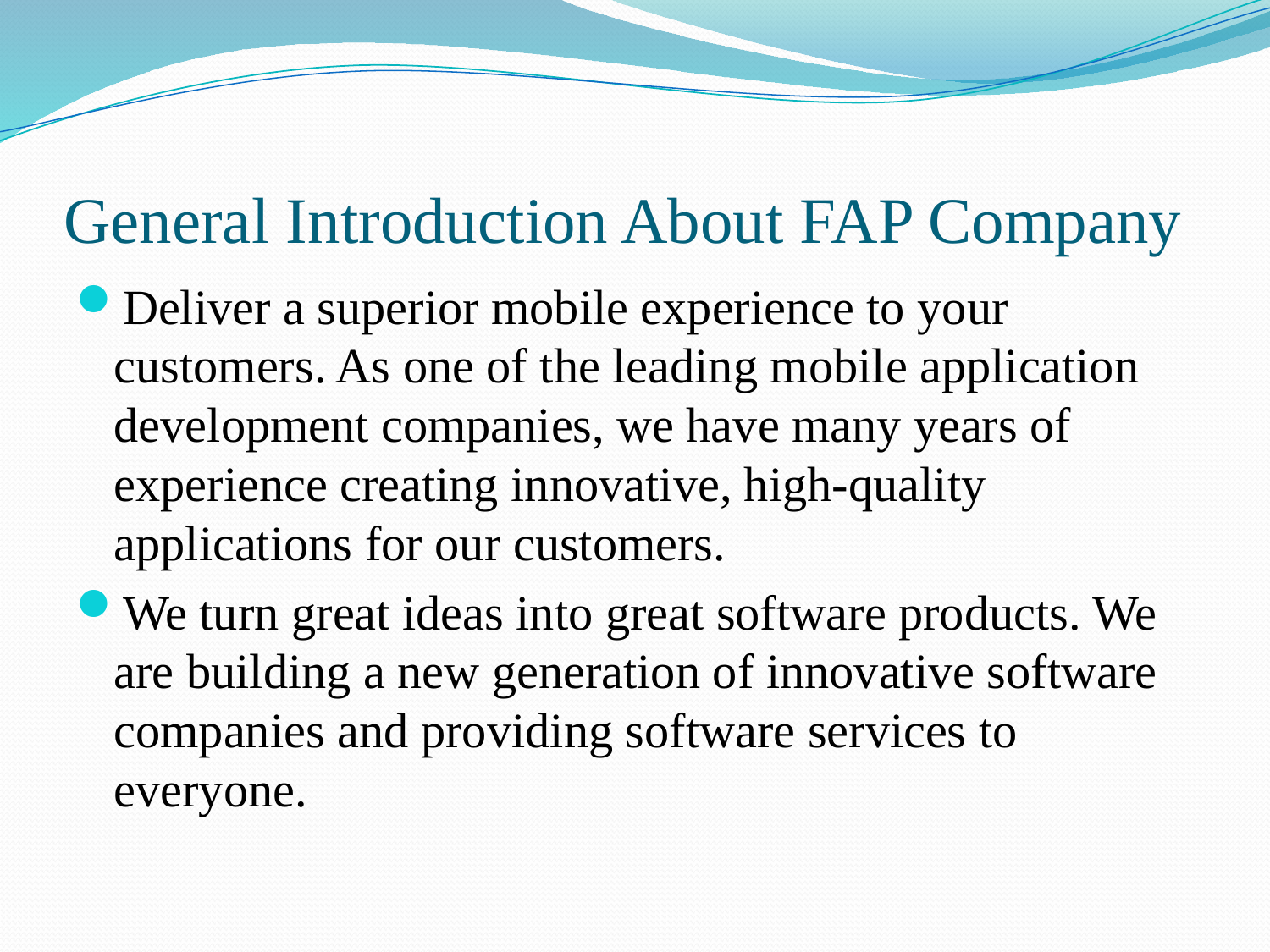

# General Introduction About FAP Company
Deliver a superior mobile experience to your customers. As one of the leading mobile application development companies, we have many years of experience creating innovative, high-quality applications for our customers.
We turn great ideas into great software products. We are building a new generation of innovative software companies and providing software services to everyone.